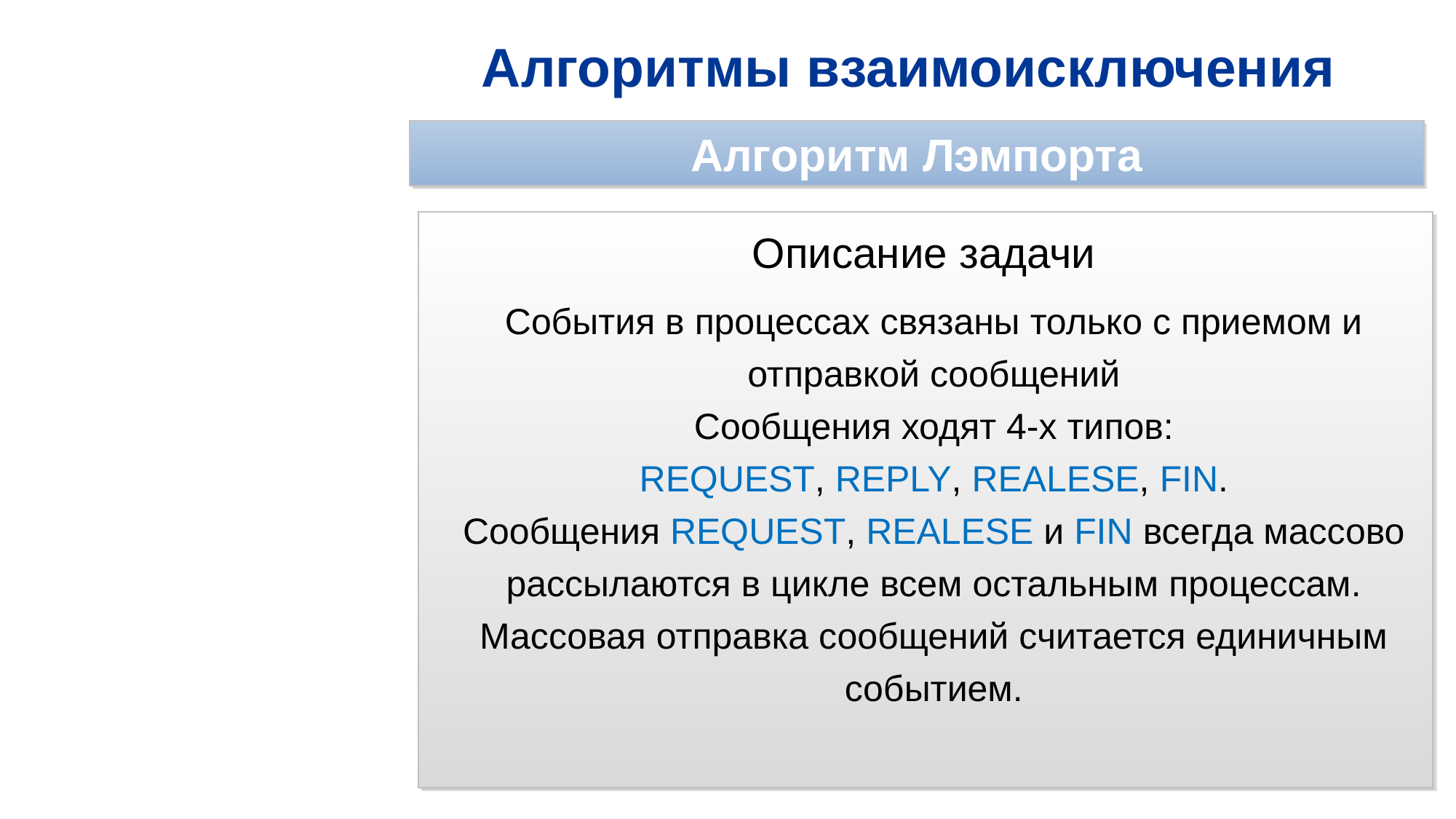

# Алгоритмы взаимоисключения
Алгоритм Лэмпорта

Описание задачи
События в процессах связаны только с приемом и отправкой сообщений
Сообщения ходят 4-х типов:
REQUEST, REPLY, REALESE, FIN.
Сообщения REQUEST, REALESE и FIN всегда массово рассылаются в цикле всем остальным процессам. Массовая отправка сообщений считается единичным событием.